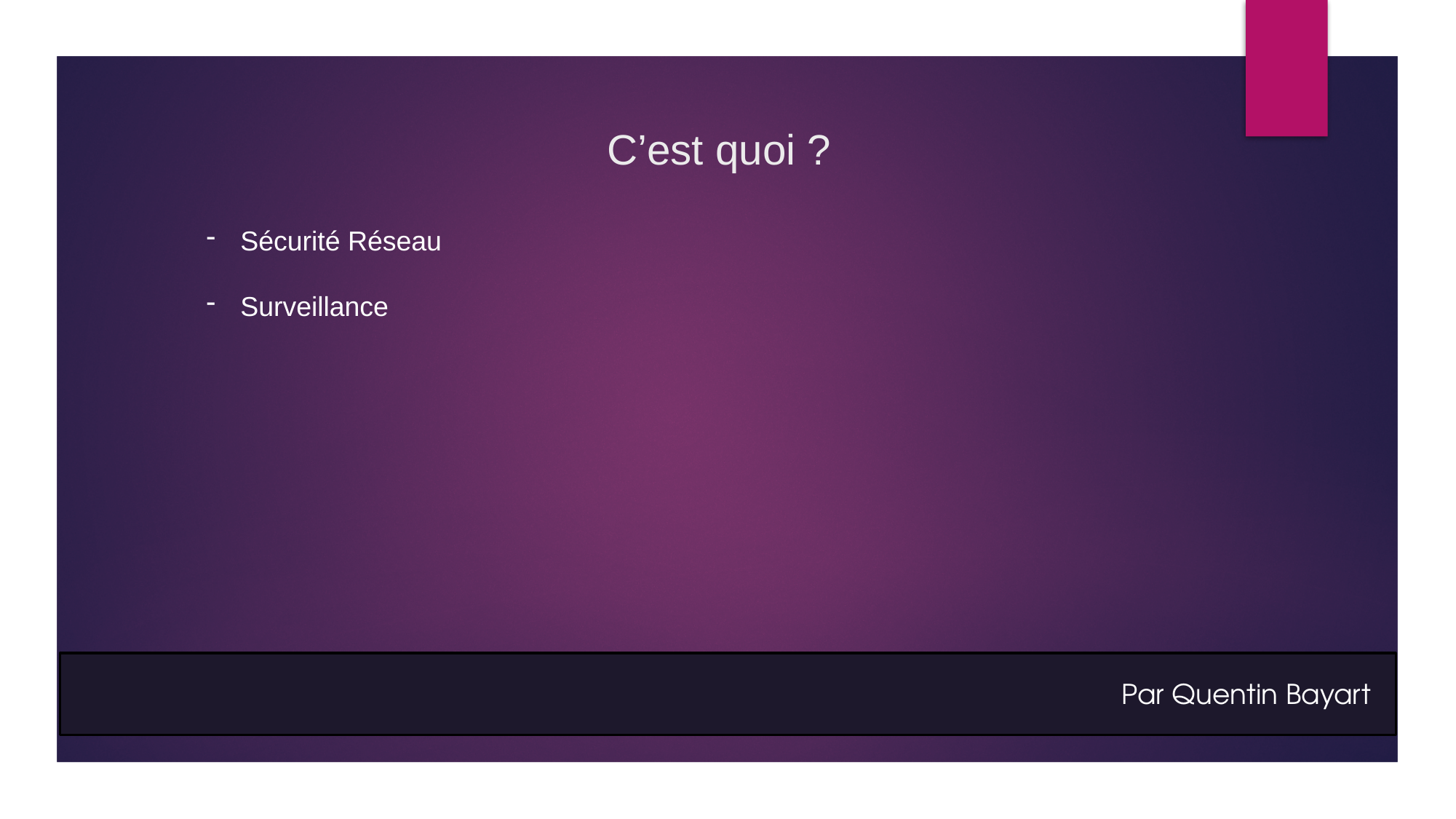

# C’est quoi ?
Sécurité Réseau

Surveillance

Par Quentin Bayart